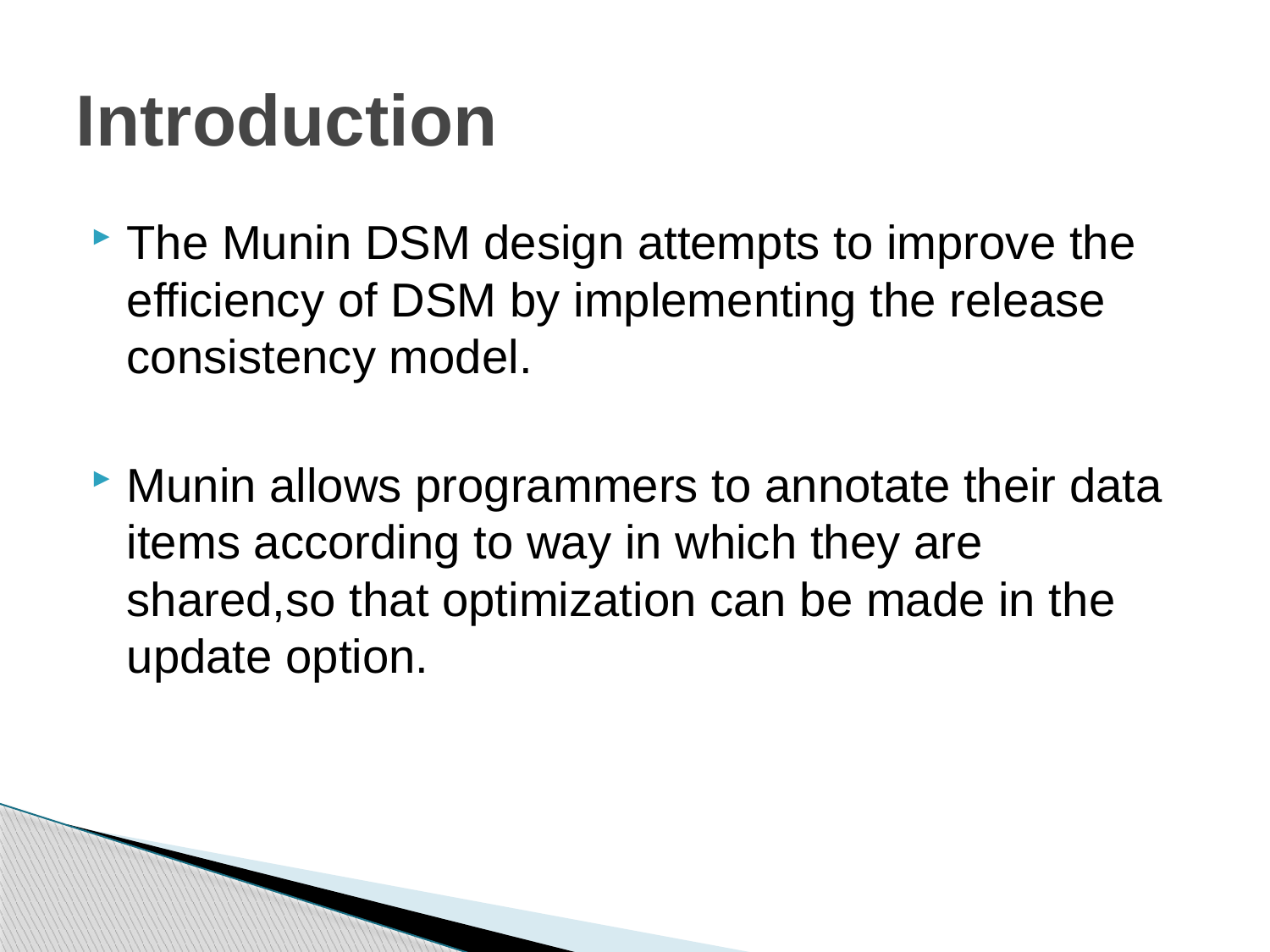

# Introduction
The Munin DSM design attempts to improve the efficiency of DSM by implementing the release consistency model.

Munin allows programmers to annotate their data items according to way in which they are shared,so that optimization can be made in the update option.